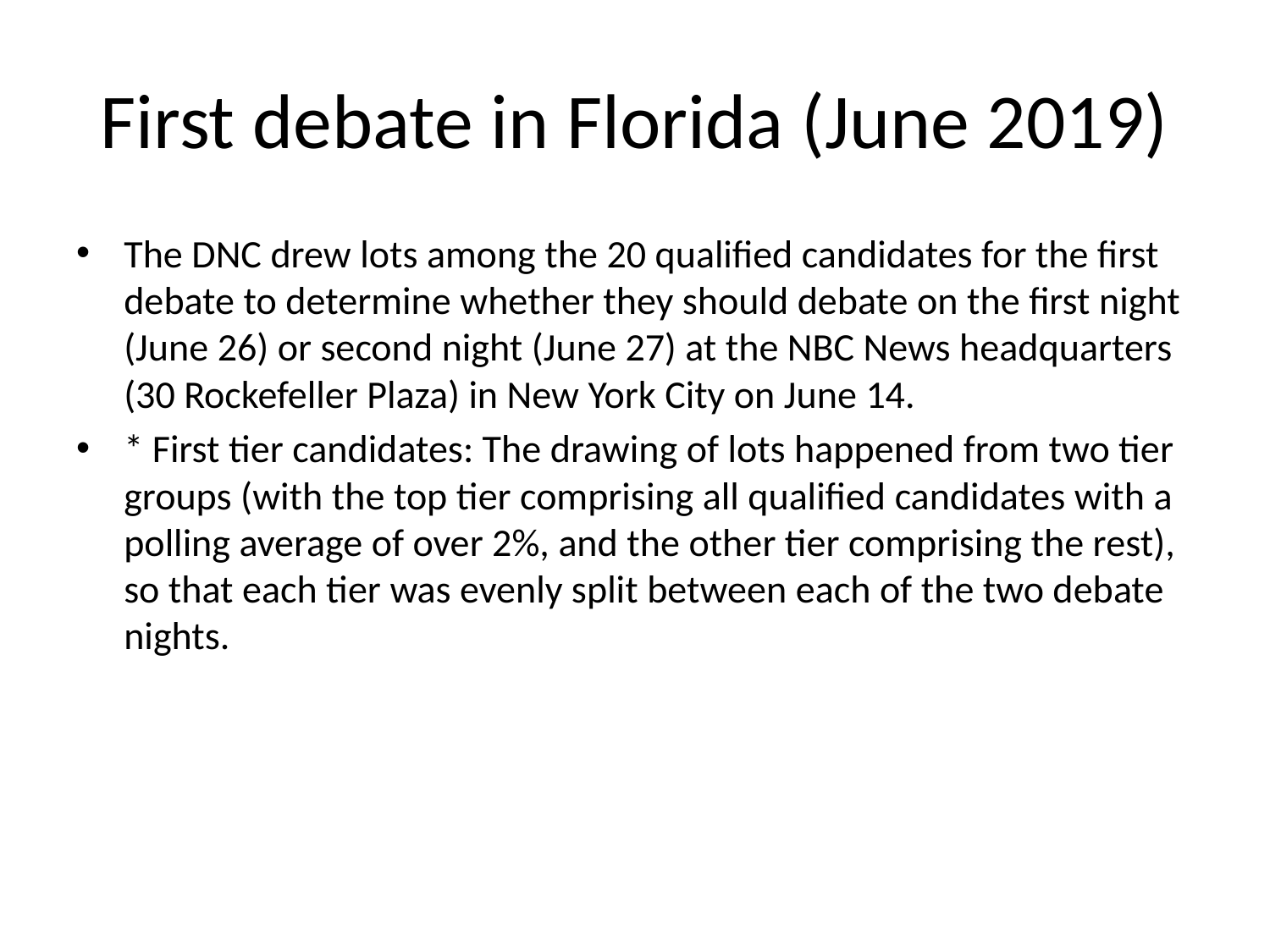

# First debate in Florida (June 2019)
The DNC drew lots among the 20 qualified candidates for the first debate to determine whether they should debate on the first night (June 26) or second night (June 27) at the NBC News headquarters (30 Rockefeller Plaza) in New York City on June 14.
* First tier candidates: The drawing of lots happened from two tier groups (with the top tier comprising all qualified candidates with a polling average of over 2%, and the other tier comprising the rest), so that each tier was evenly split between each of the two debate nights.